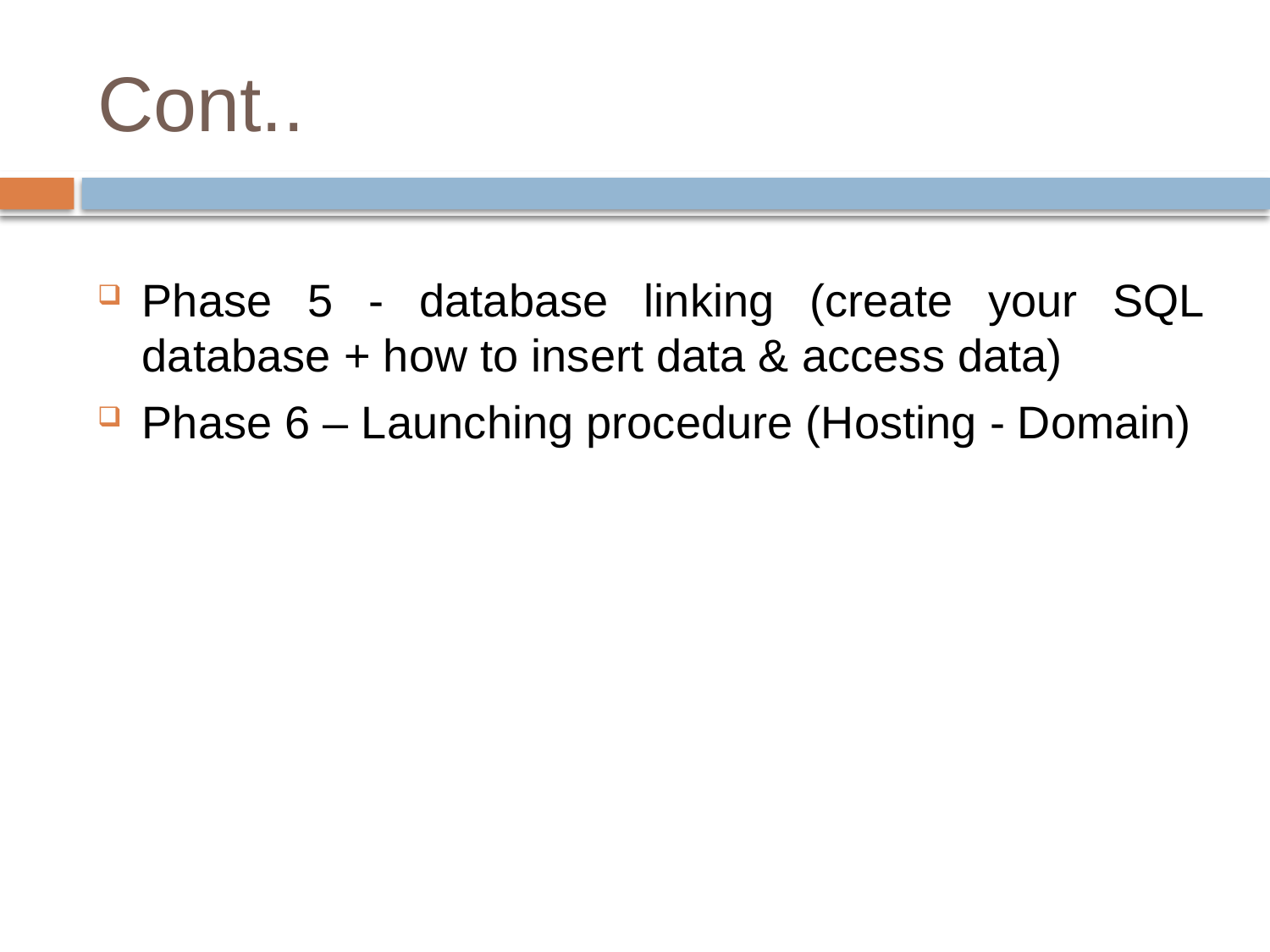

# Cont..
Phase 5 - database linking (create your SQL database + how to insert data & access data)
Phase 6 – Launching procedure (Hosting - Domain)